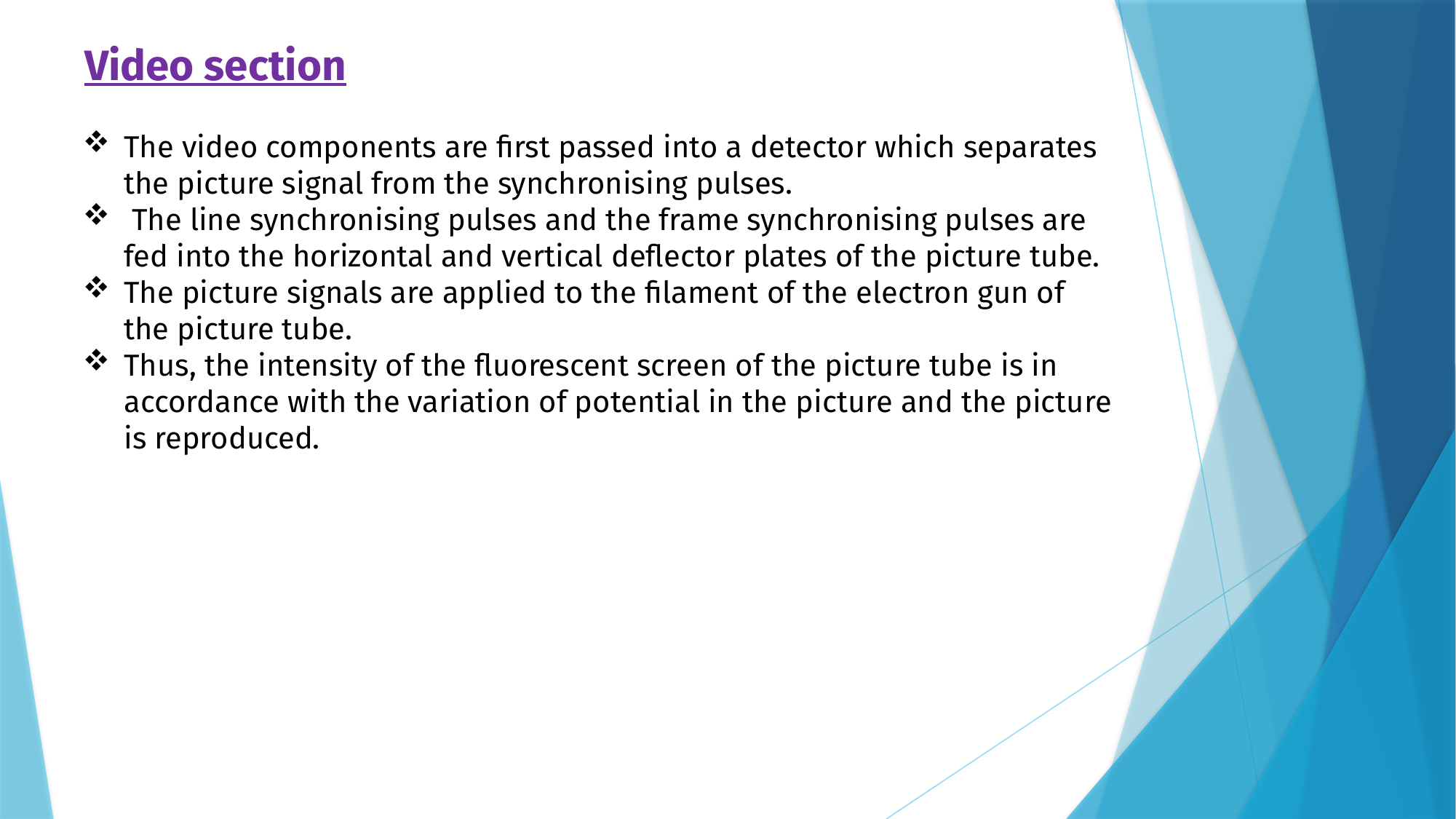

Video section
The video components are first passed into a detector which separates the picture signal from the synchronising pulses.
 The line synchronising pulses and the frame synchronising pulses are fed into the horizontal and vertical deflector plates of the picture tube.
The picture signals are applied to the filament of the electron gun of the picture tube.
Thus, the intensity of the fluorescent screen of the picture tube is in accordance with the variation of potential in the picture and the picture is reproduced.